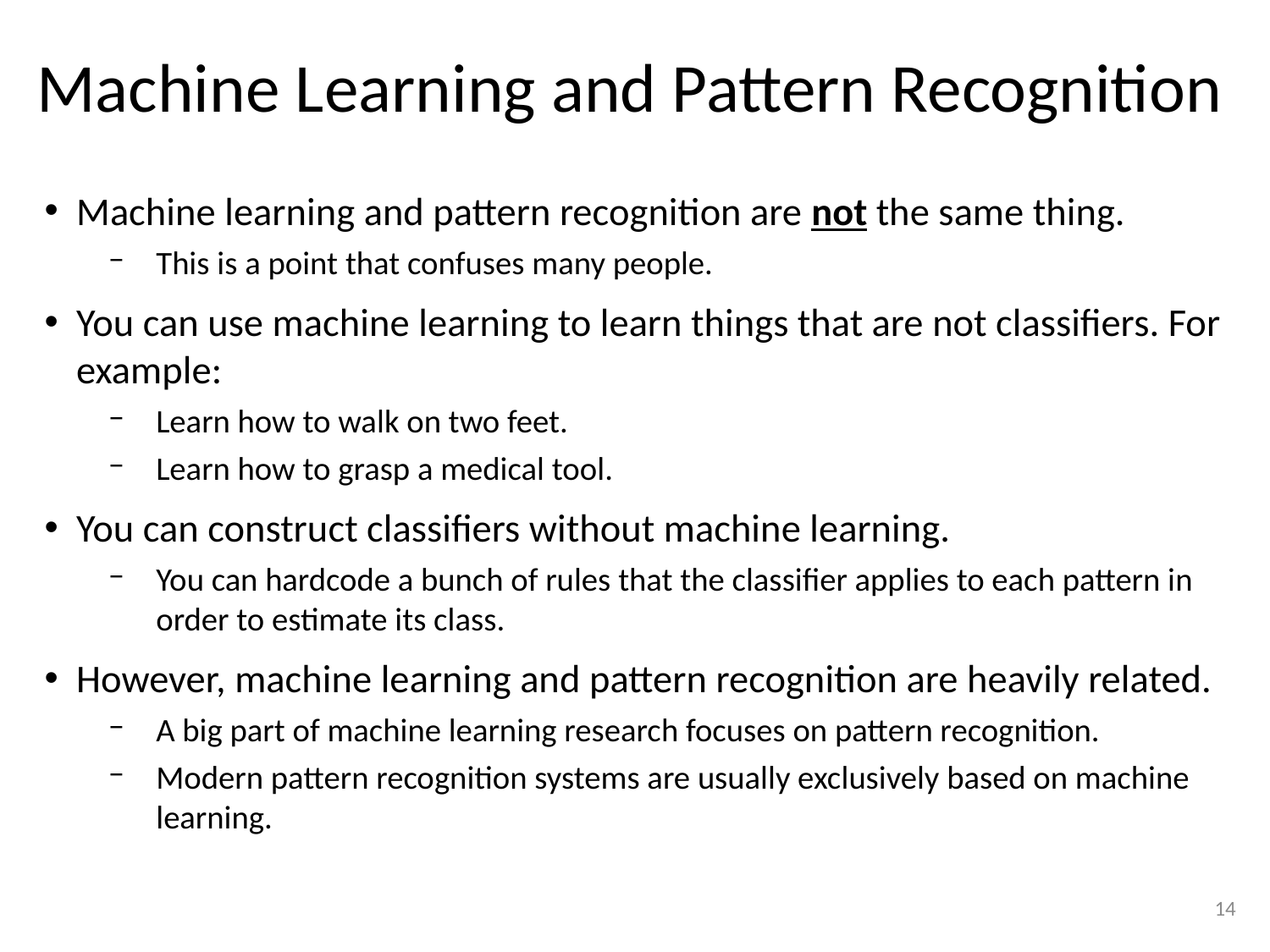

# Machine Learning and Pattern Recognition
Machine learning and pattern recognition are not the same thing.
This is a point that confuses many people.
You can use machine learning to learn things that are not classifiers. For example:
Learn how to walk on two feet.
Learn how to grasp a medical tool.
You can construct classifiers without machine learning.
You can hardcode a bunch of rules that the classifier applies to each pattern in order to estimate its class.
However, machine learning and pattern recognition are heavily related.
A big part of machine learning research focuses on pattern recognition.
Modern pattern recognition systems are usually exclusively based on machine learning.

14